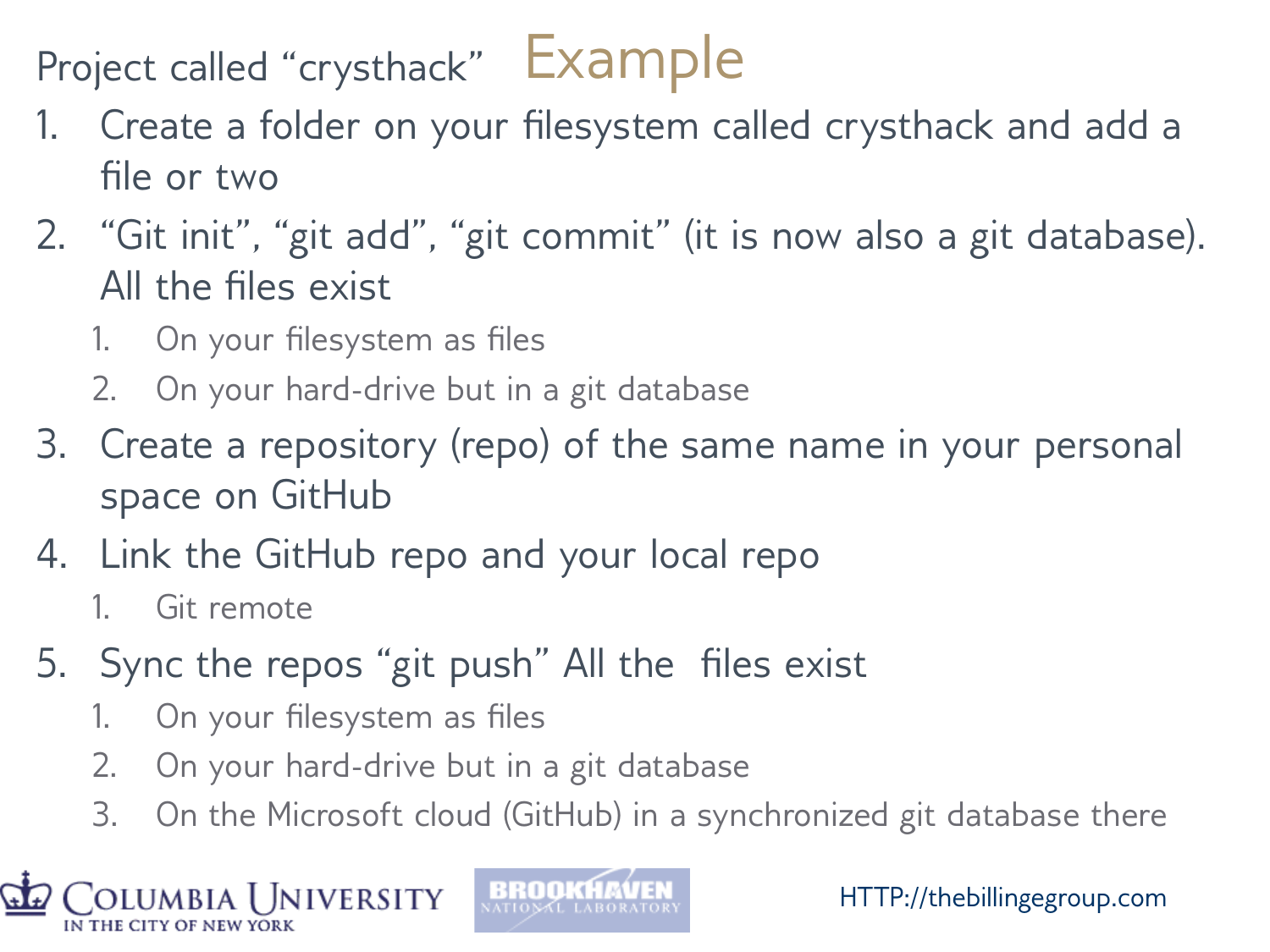

# Example
Project called “crysthack”
Create a folder on your filesystem called crysthack and add a file or two
“Git init”, “git add”, “git commit” (it is now also a git database). All the files exist
On your filesystem as files
On your hard-drive but in a git database
Create a repository (repo) of the same name in your personal space on GitHub
Link the GitHub repo and your local repo
Git remote
Sync the repos “git push” All the  files exist
On your filesystem as files
On your hard-drive but in a git database
On the Microsoft cloud (GitHub) in a synchronized git database there